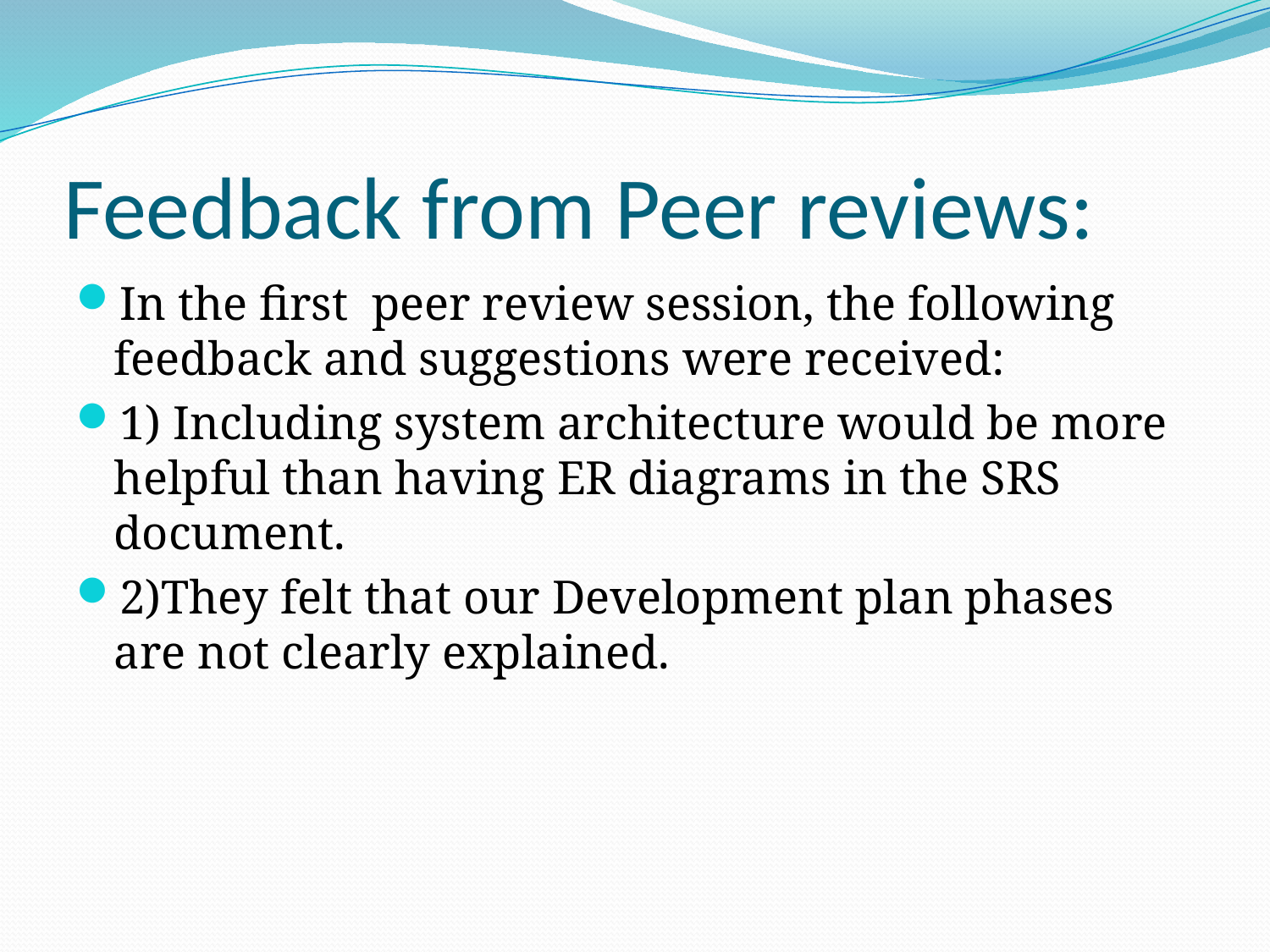

# Feedback from Peer reviews:
In the first  peer review session, the following feedback and suggestions were received:
1) Including system architecture would be more helpful than having ER diagrams in the SRS document.
2)They felt that our Development plan phases are not clearly explained.